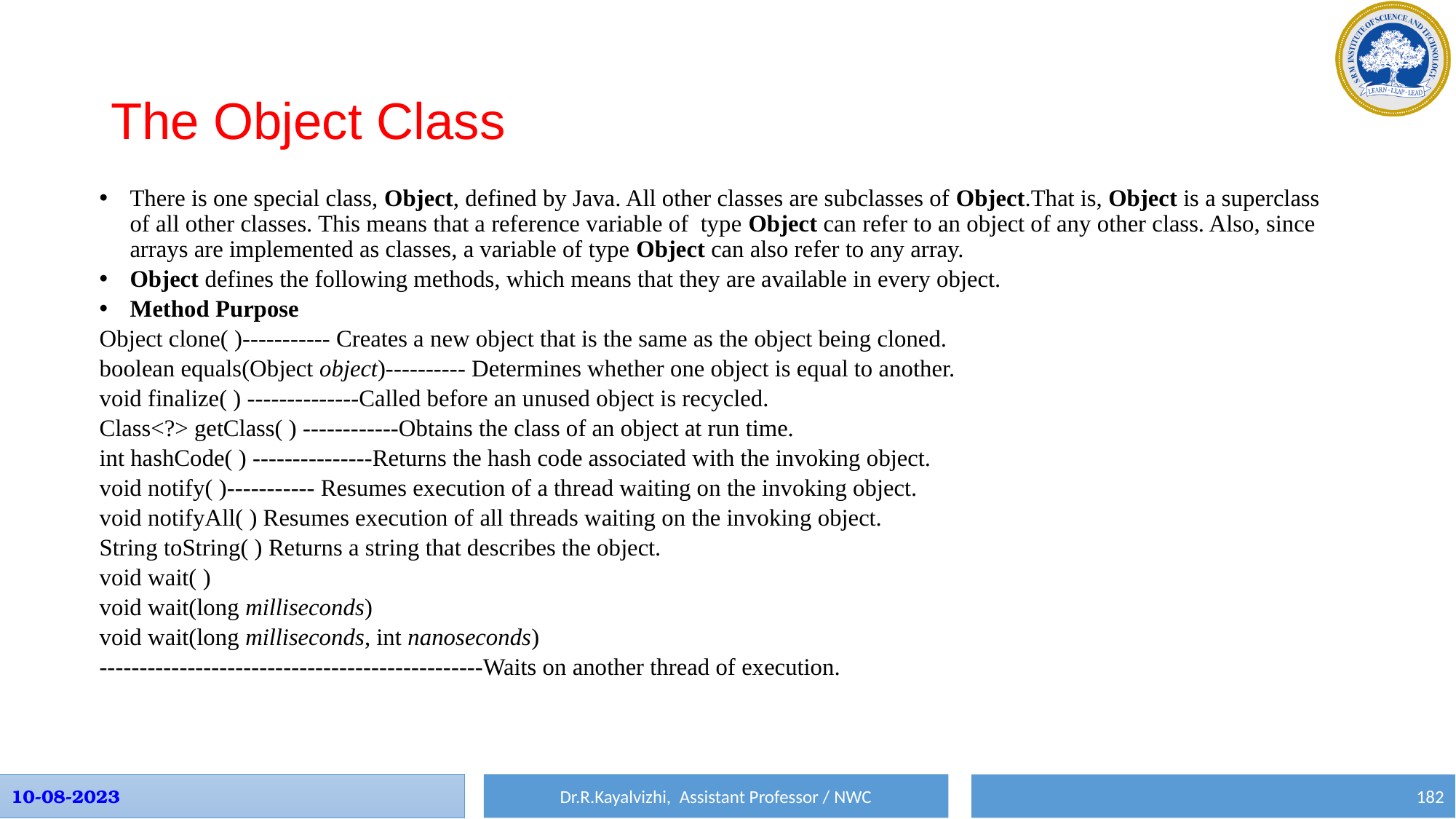

# The Object Class
There is one special class, Object, defined by Java. All other classes are subclasses of Object.That is, Object is a superclass of all other classes. This means that a reference variable of  type Object can refer to an object of any other class. Also, since arrays are implemented as classes, a variable of type Object can also refer to any array.
Object defines the following methods, which means that they are available in every object.
Method Purpose
Object clone( )----------- Creates a new object that is the same as the object being cloned.
boolean equals(Object object)---------- Determines whether one object is equal to another.
void finalize( ) --------------Called before an unused object is recycled.
Class<?> getClass( ) ------------Obtains the class of an object at run time.
int hashCode( ) ---------------Returns the hash code associated with the invoking object.
void notify( )----------- Resumes execution of a thread waiting on the invoking object.
void notifyAll( ) Resumes execution of all threads waiting on the invoking object.
String toString( ) Returns a string that describes the object.
void wait( )
void wait(long milliseconds)
void wait(long milliseconds, int nanoseconds)
------------------------------------------------Waits on another thread of execution.

Dr.R.Kayalvizhi,  Assistant Professor / NWC
10-08-2023
182